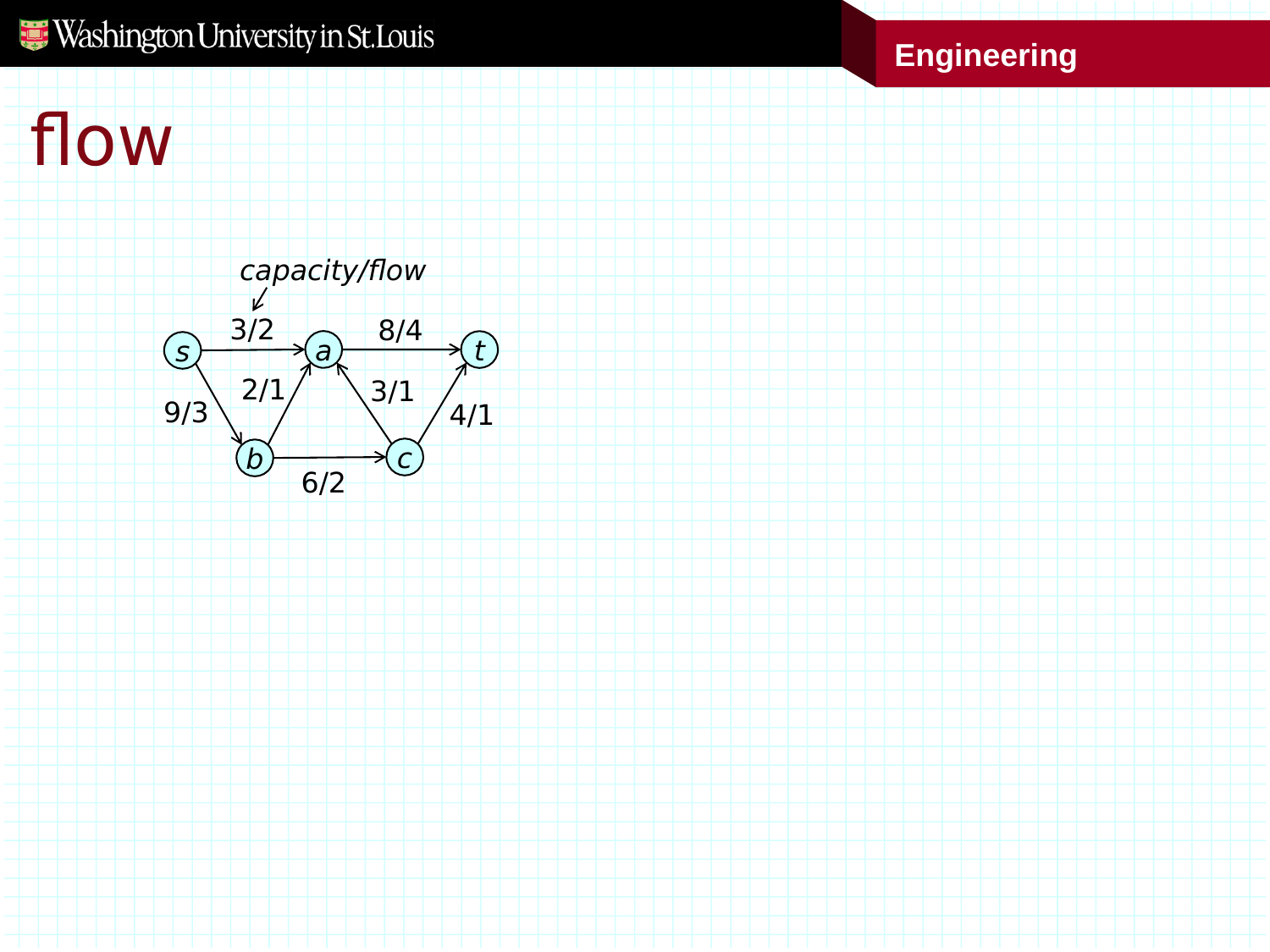

# flow

capacity/flow
3/2
8/4
a
t
s
2/1
3/1
9/3
4/1
c
b
6/2